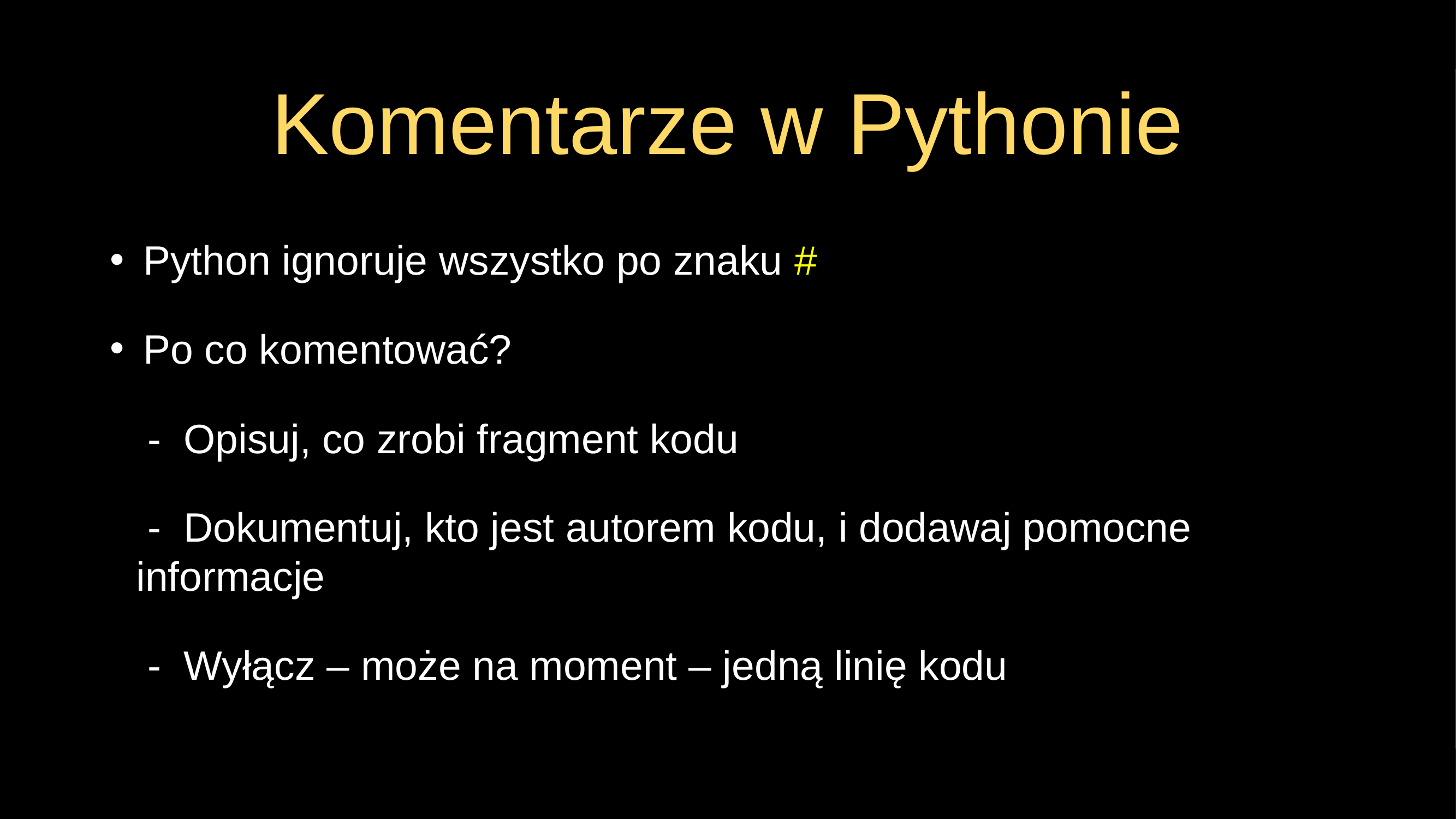

# Komentarze w Pythonie
Python ignoruje wszystko po znaku #
Po co komentować?
 -  Opisuj, co zrobi fragment kodu
 -  Dokumentuj, kto jest autorem kodu, i dodawaj pomocne informacje
 -  Wyłącz – może na moment – jedną linię kodu